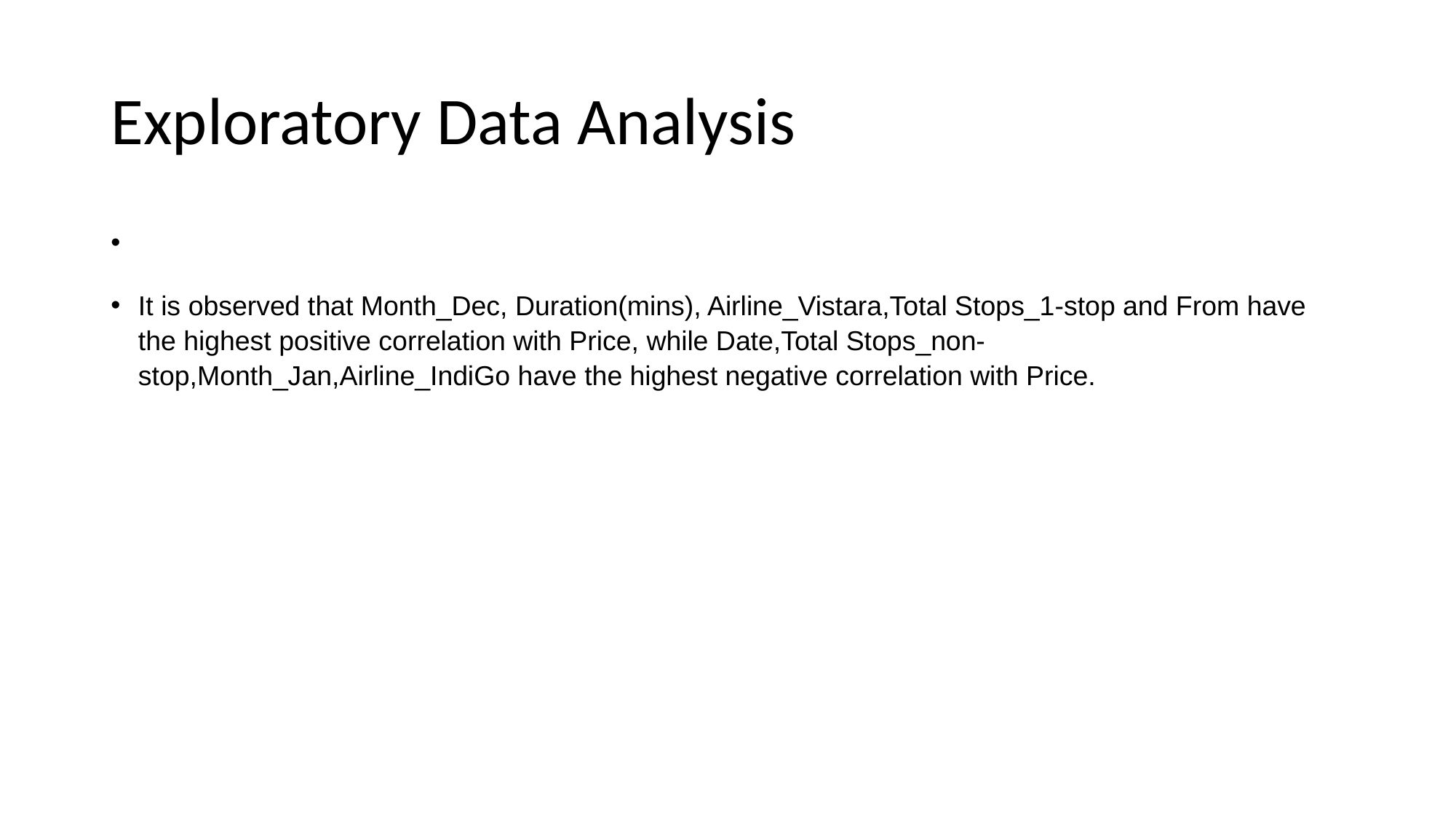

# Exploratory Data Analysis

It is observed that Month_Dec, Duration(mins), Airline_Vistara,Total Stops_1-stop and From have the highest positive correlation with Price, while Date,Total Stops_non-stop,Month_Jan,Airline_IndiGo have the highest negative correlation with Price.